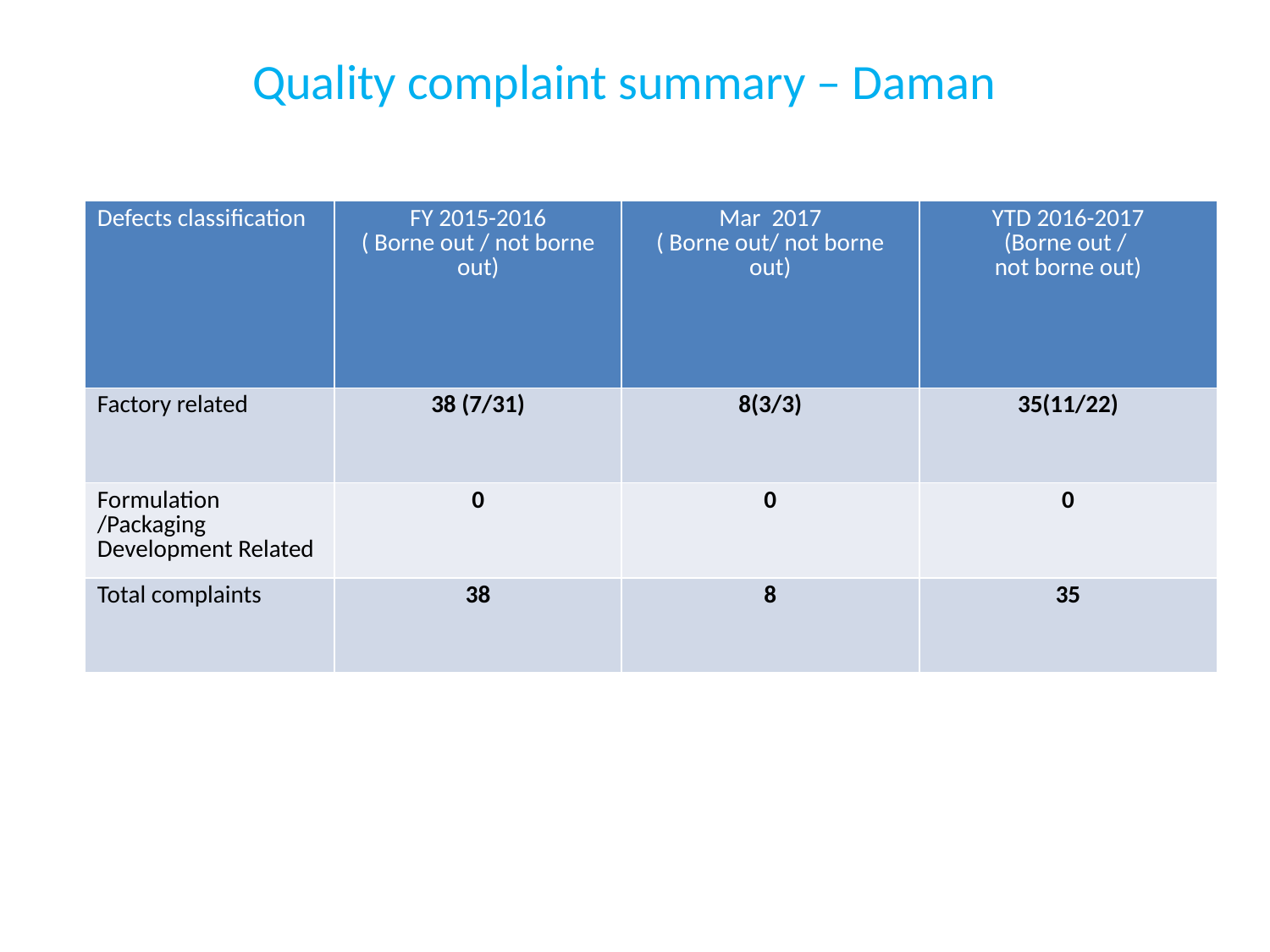

Quality complaint summary – Daman
| Defects classification | FY 2015-2016 ( Borne out / not borne out) | Mar 2017 ( Borne out/ not borne out) | YTD 2016-2017 (Borne out / not borne out) |
| --- | --- | --- | --- |
| Factory related | 38 (7/31) | 8(3/3) | 35(11/22) |
| Formulation /Packaging Development Related | 0 | 0 | 0 |
| Total complaints | 38 | 8 | 35 |